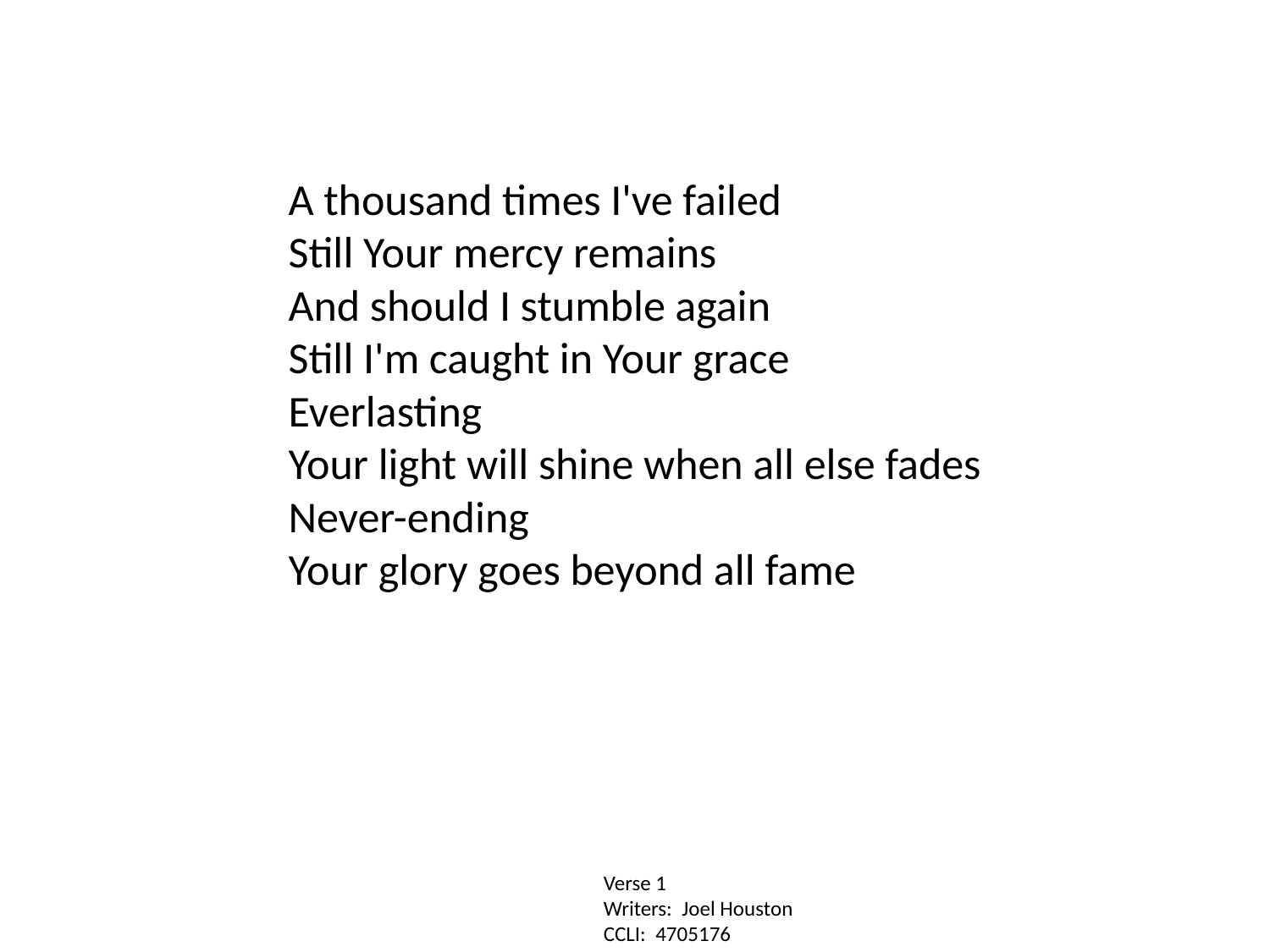

A thousand times I've failed
Still Your mercy remains
And should I stumble again
Still I'm caught in Your grace
Everlasting
Your light will shine when all else fades
Never-ending
Your glory goes beyond all fame

Verse 1
Writers:  Joel Houston
CCLI:  4705176